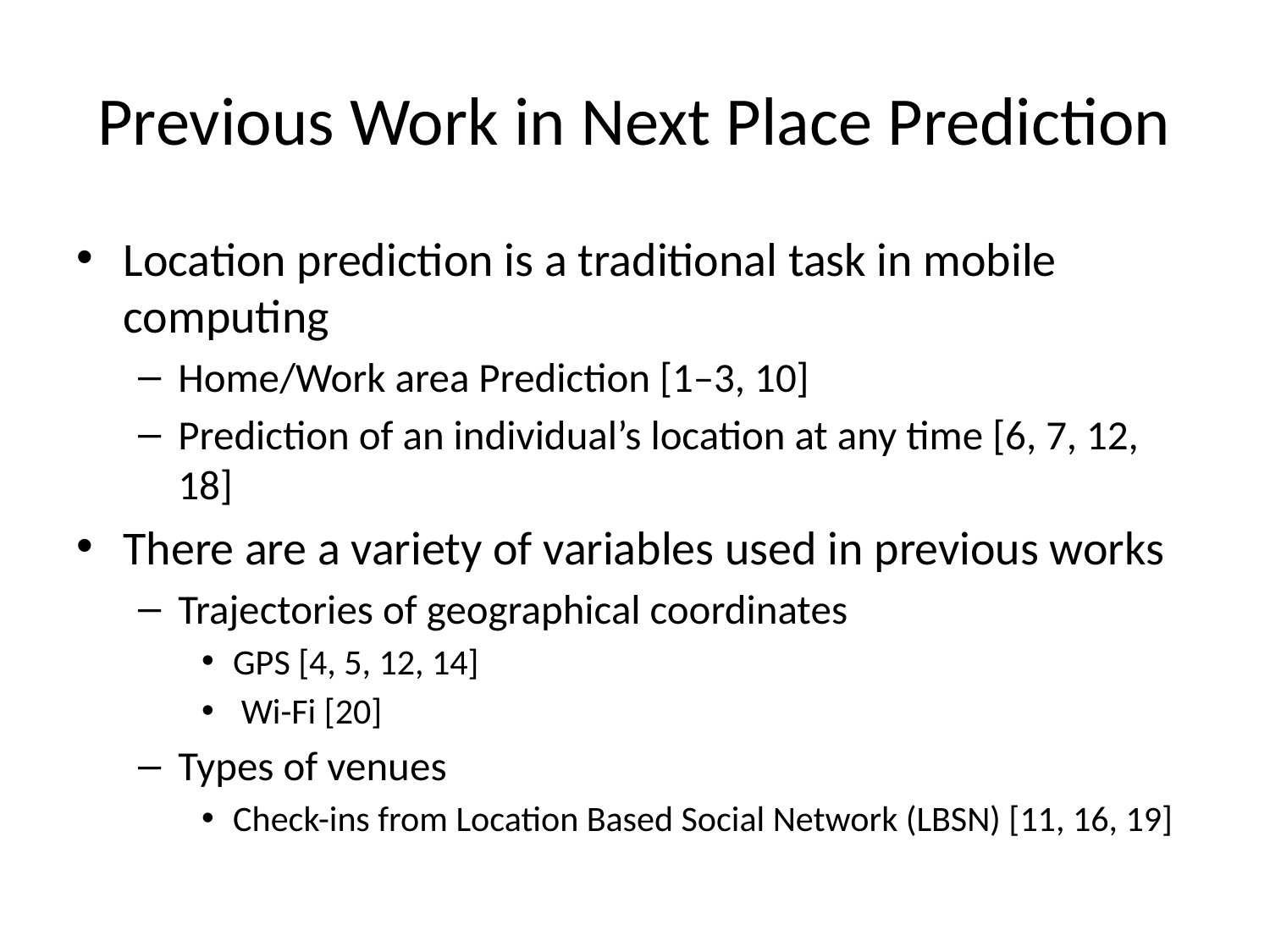

# Previous Work in Next Place Prediction
Location prediction is a traditional task in mobile computing
Home/Work area Prediction [1–3, 10]
Prediction of an individual’s location at any time [6, 7, 12, 18]
There are a variety of variables used in previous works
Trajectories of geographical coordinates
GPS [4, 5, 12, 14]
 Wi-Fi [20]
Types of venues
Check-ins from Location Based Social Network (LBSN) [11, 16, 19]